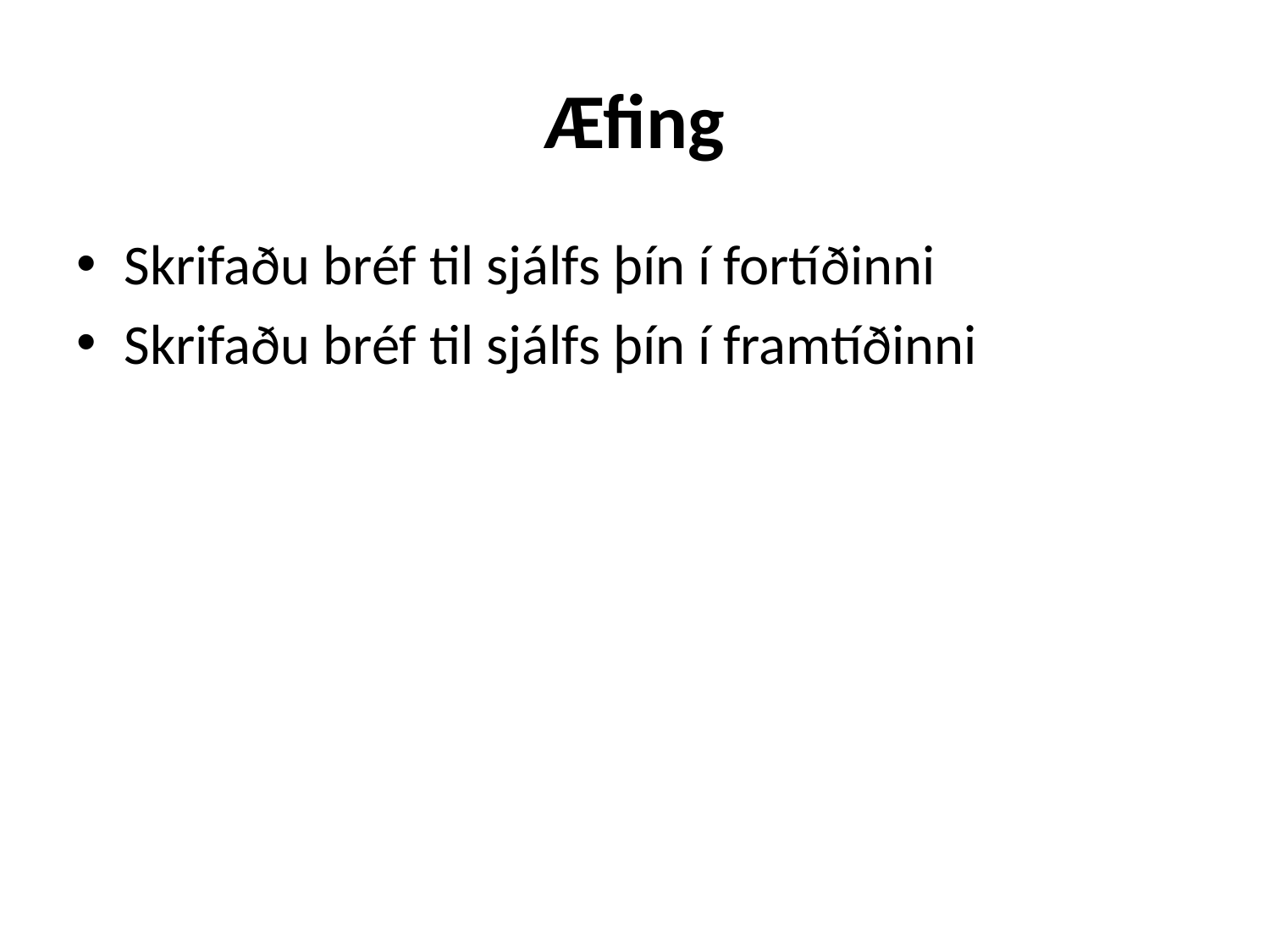

# Æfing
Skrifaðu bréf til sjálfs þín í fortíðinni
Skrifaðu bréf til sjálfs þín í framtíðinni